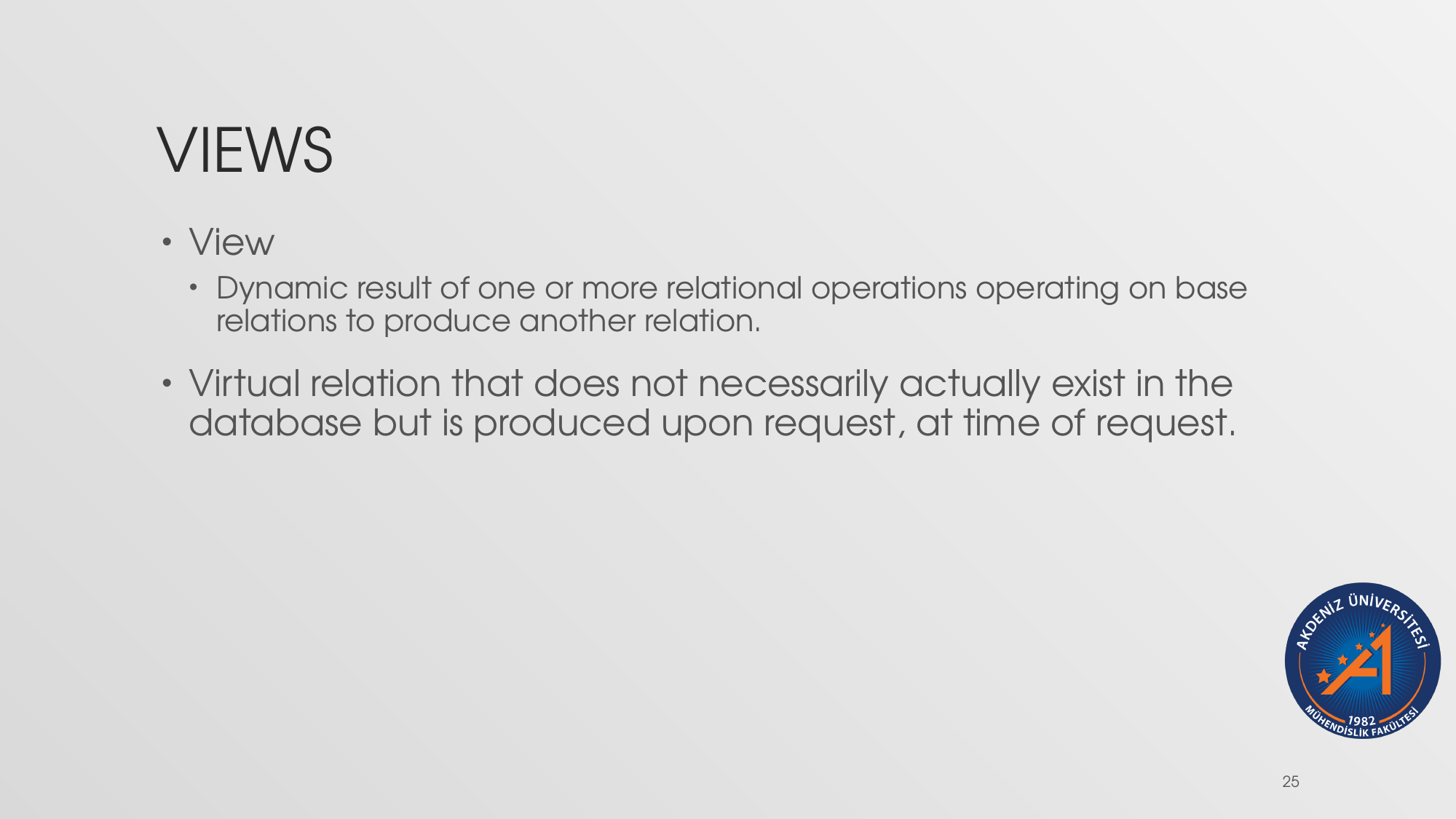

# Views
View
Dynamic result of one or more relational operations operating on base relations to produce another relation.
Virtual relation that does not necessarily actually exist in the database but is produced upon request, at time of request.
25